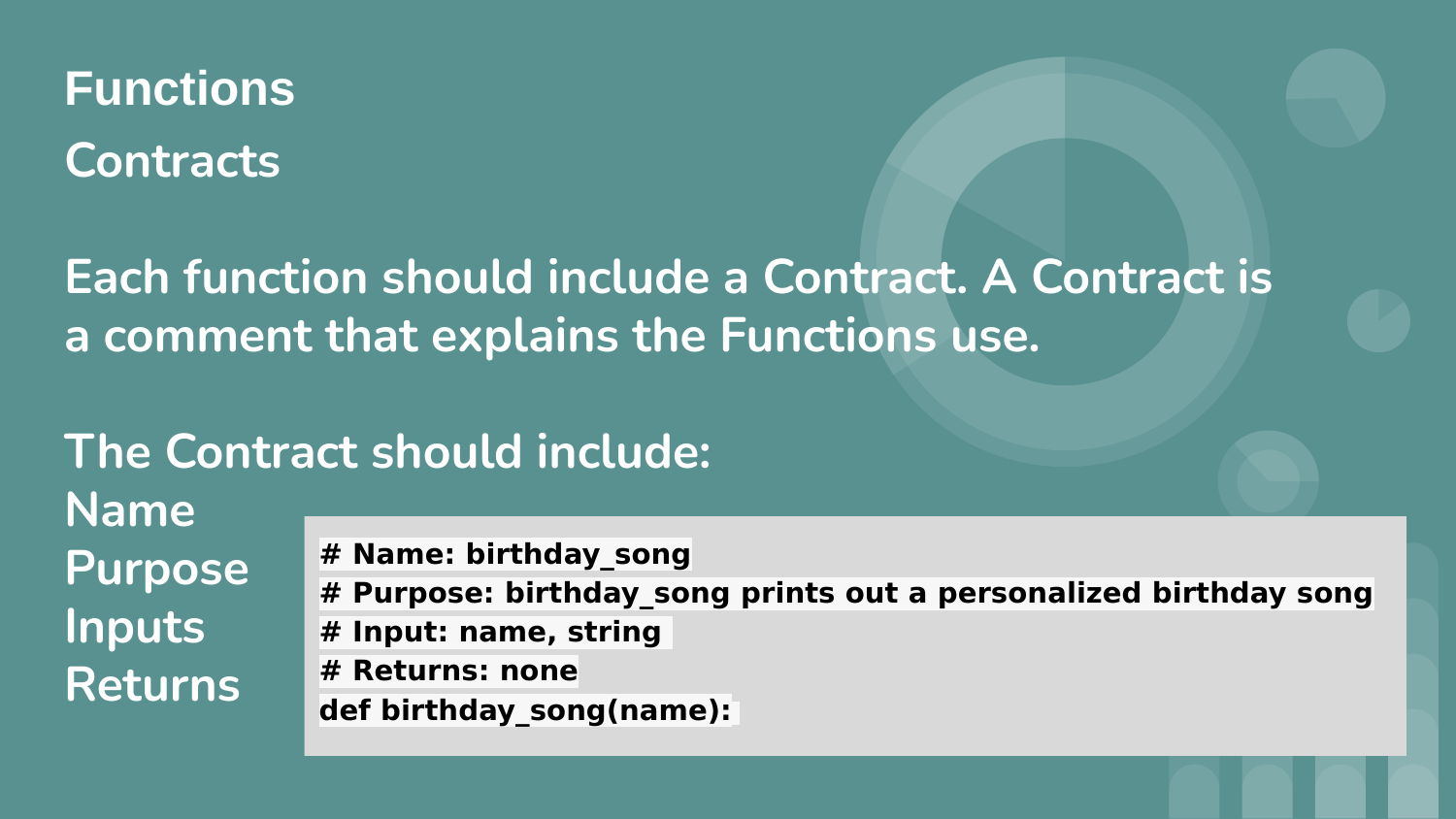

# Functions
Contracts

Each function should include a Contract. A Contract is a comment that explains the Functions use.

The Contract should include:
Name
Purpose
Inputs
Returns

# Name: birthday_song # Purpose: birthday_song prints out a personalized birthday song # Input: name, string # Returns: none def birthday_song(name):